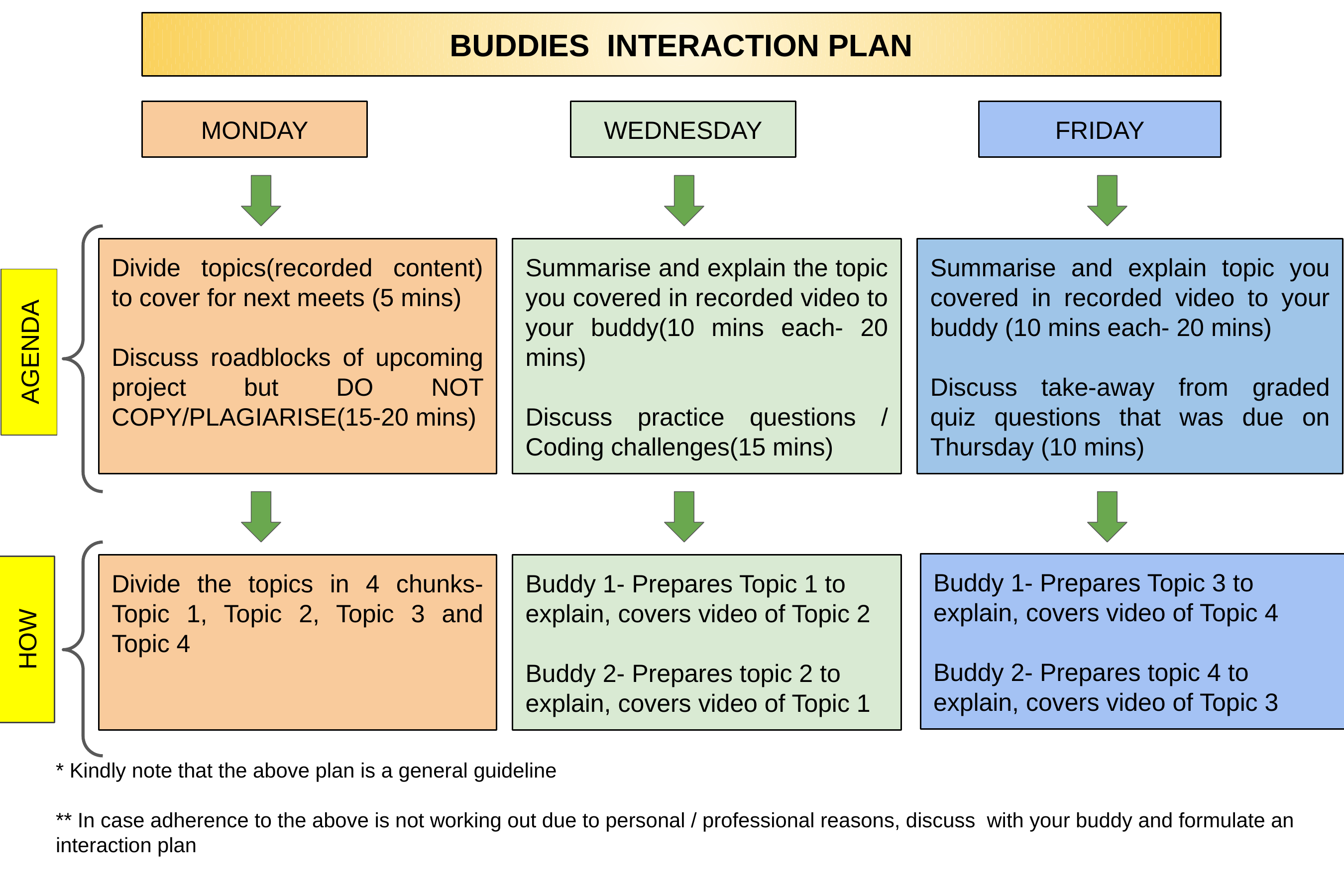

BUDDIES  INTERACTION PLAN
FRIDAY
MONDAY
WEDNESDAY

Divide topics(recorded content) to cover for next meets (5 mins)

Discuss roadblocks of upcoming project but DO NOT COPY/PLAGIARISE(15-20 mins)

Summarise and explain the topic you covered in recorded video to your buddy(10 mins each- 20 mins)

Discuss practice questions / Coding challenges(15 mins)
Summarise and explain topic you covered in recorded video to your buddy (10 mins each- 20 mins)

Discuss take-away from graded quiz questions that was due on Thursday (10 mins)
AGENDA

Buddy 1- Prepares Topic 3 to explain, covers video of Topic 4

Buddy 2- Prepares topic 4 to explain, covers video of Topic 3
Buddy 1- Prepares Topic 1 to explain, covers video of Topic 2

Buddy 2- Prepares topic 2 to explain, covers video of Topic 1
Divide the topics in 4 chunks- Topic 1, Topic 2, Topic 3 and Topic 4

HOW
* Kindly note that the above plan is a general guideline

** In case adherence to the above is not working out due to personal / professional reasons, discuss  with your buddy and formulate an interaction plan